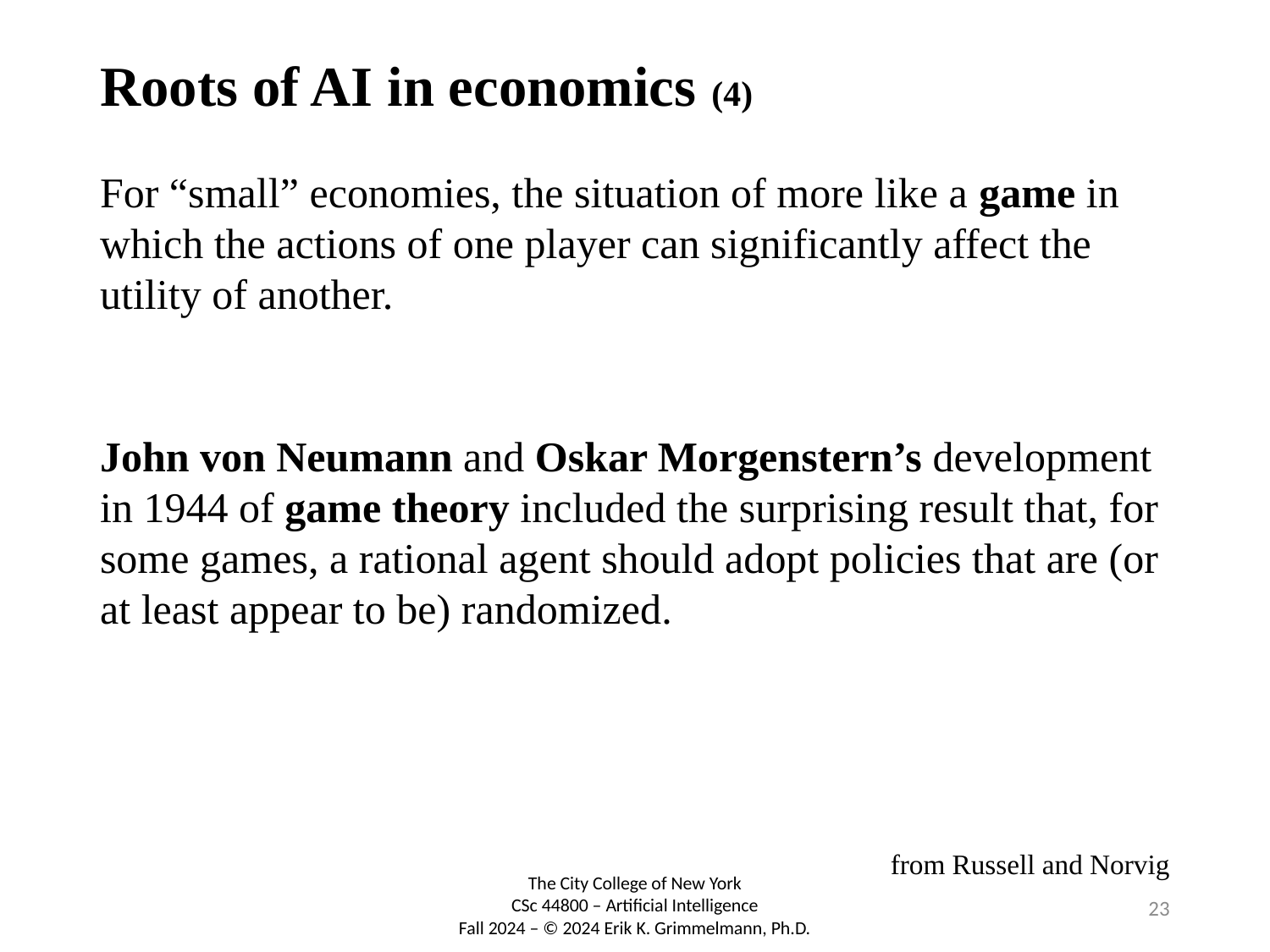

# Roots of AI in economics (4)
For “small” economies, the situation of more like a game in which the actions of one player can significantly affect the utility of another.

John von Neumann and Oskar Morgenstern’s development in 1944 of game theory included the surprising result that, for some games, a rational agent should adopt policies that are (or at least appear to be) randomized.

from Russell and Norvig
23